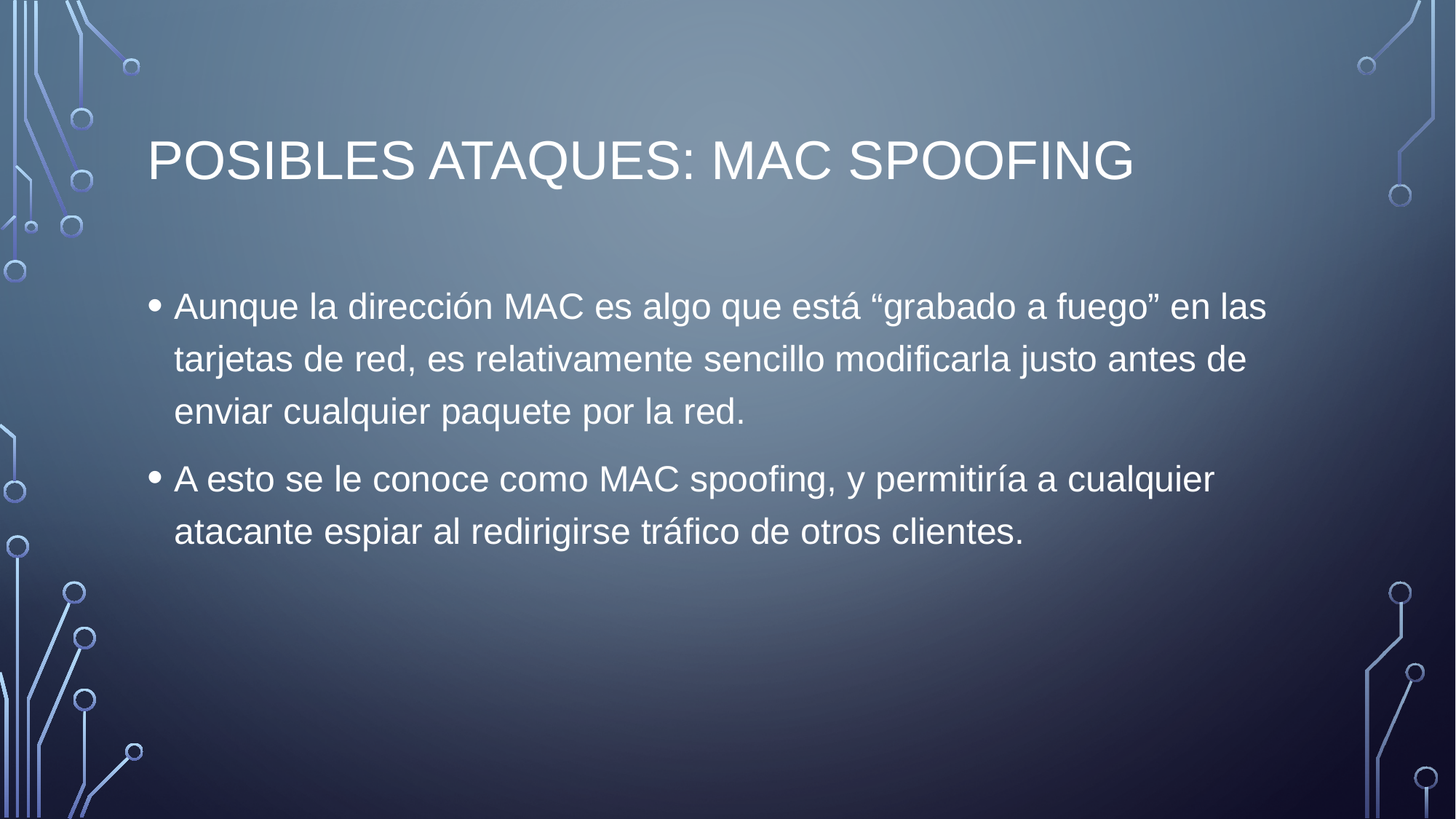

# Posibles ataques: MAC Spoofing
Aunque la dirección MAC es algo que está “grabado a fuego” en las tarjetas de red, es relativamente sencillo modificarla justo antes de enviar cualquier paquete por la red.
A esto se le conoce como MAC spoofing, y permitiría a cualquier atacante espiar al redirigirse tráfico de otros clientes.